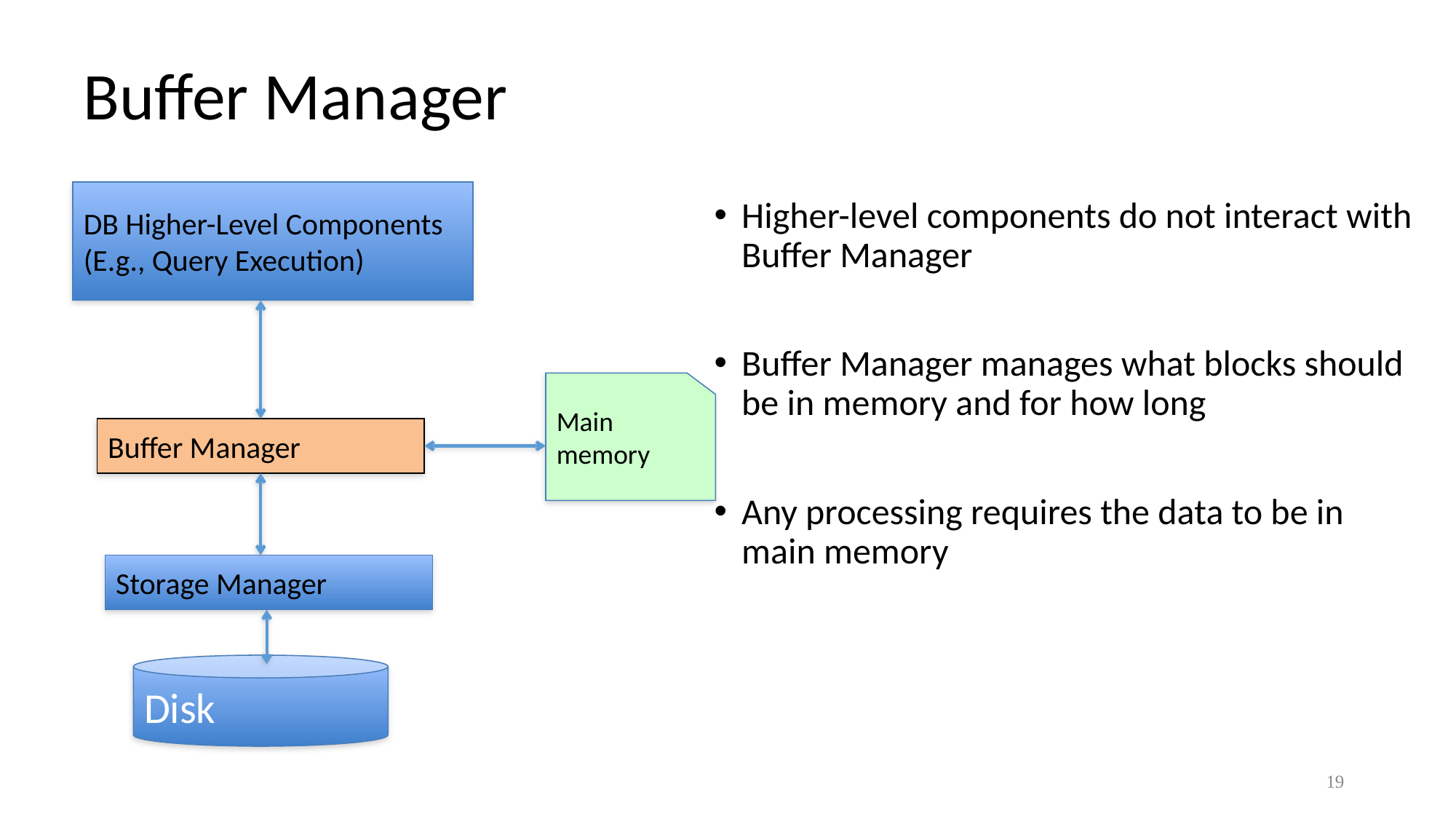

# Buffer Manager
DB Higher-Level Components (E.g., Query Execution)
Higher-level components do not interact with Buffer Manager

Buffer Manager manages what blocks should be in memory and for how long

Any processing requires the data to be in main memory
Main memory
Buffer Manager
Storage Manager
Disk
19